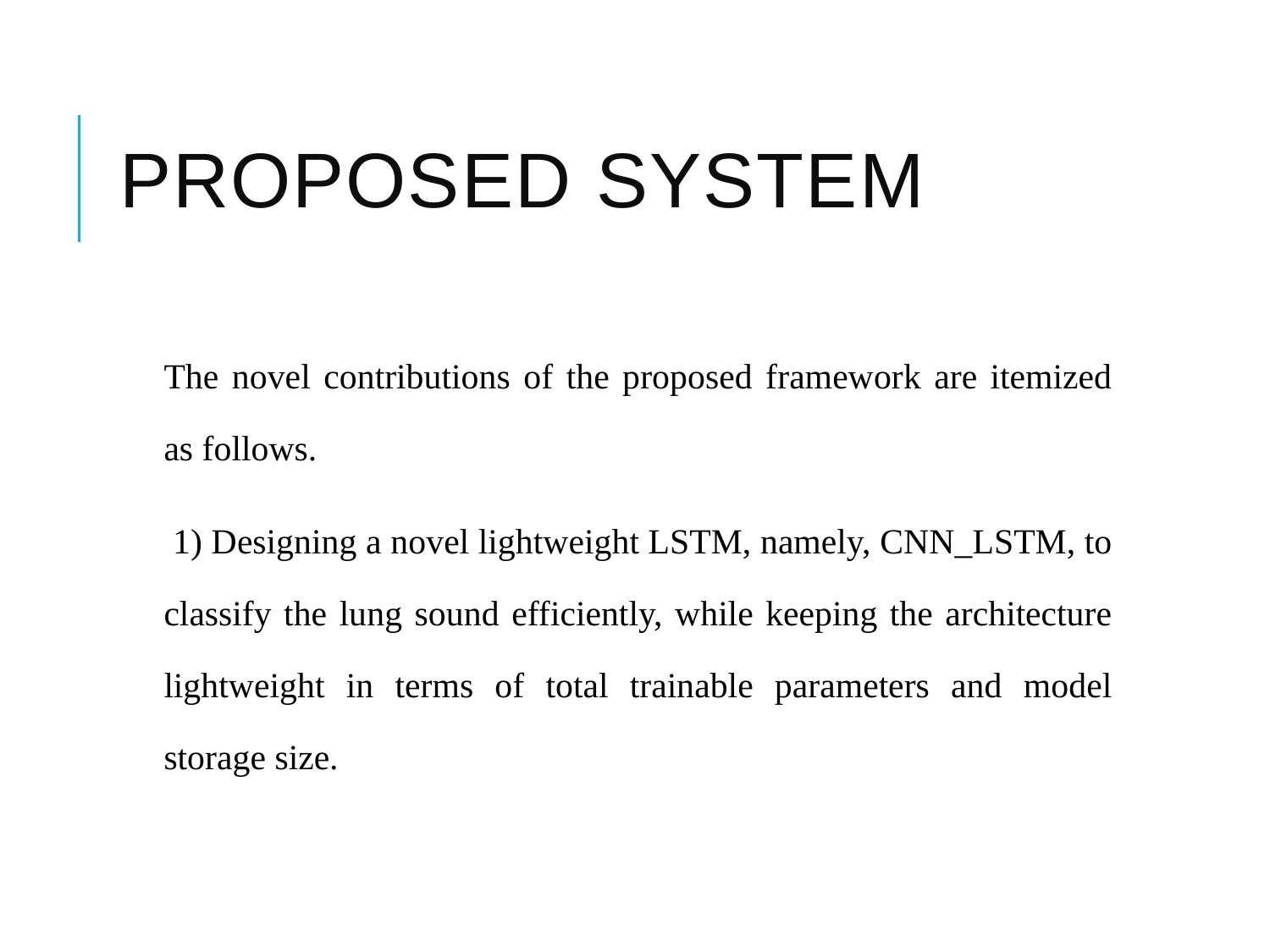

# PROPOSED SYSTEM
The novel contributions of the proposed framework are itemized as follows.
 1) Designing a novel lightweight LSTM, namely, CNN_LSTM, to classify the lung sound efficiently, while keeping the architecture lightweight in terms of total trainable parameters and model storage size.